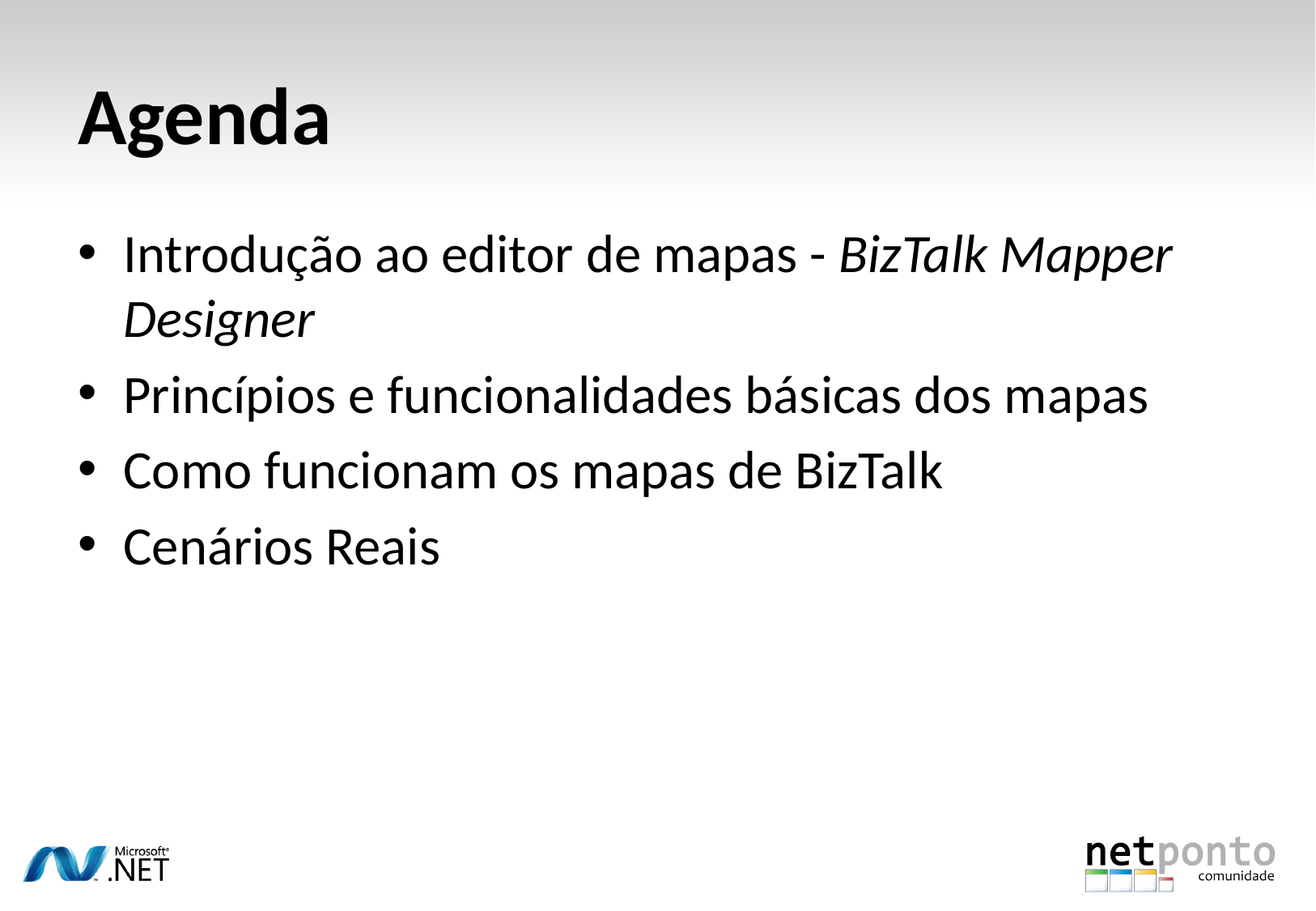

# Agenda
Introdução ao editor de mapas - BizTalk Mapper Designer
Princípios e funcionalidades básicas dos mapas
Como funcionam os mapas de BizTalk
Cenários Reais